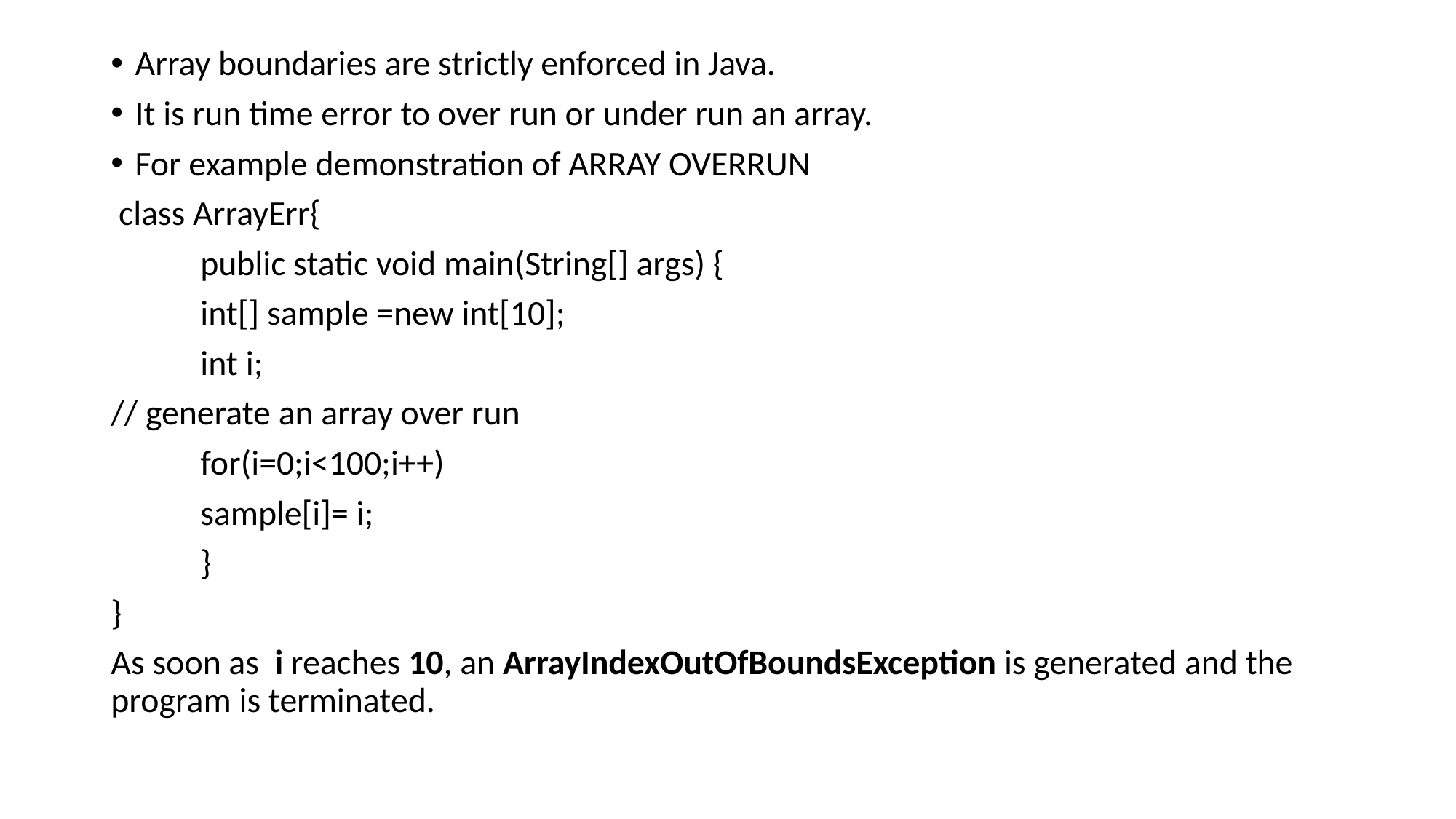

Array boundaries are strictly enforced in Java.
It is run time error to over run or under run an array.
For example demonstration of ARRAY OVERRUN
 class ArrayErr{
	public static void main(String[] args) {
	int[] sample =new int[10];
	int i;
// generate an array over run
	for(i=0;i<100;i++)
	sample[i]= i;
	}
}
As soon as  i reaches 10, an ArrayIndexOutOfBoundsException is generated and the program is terminated.